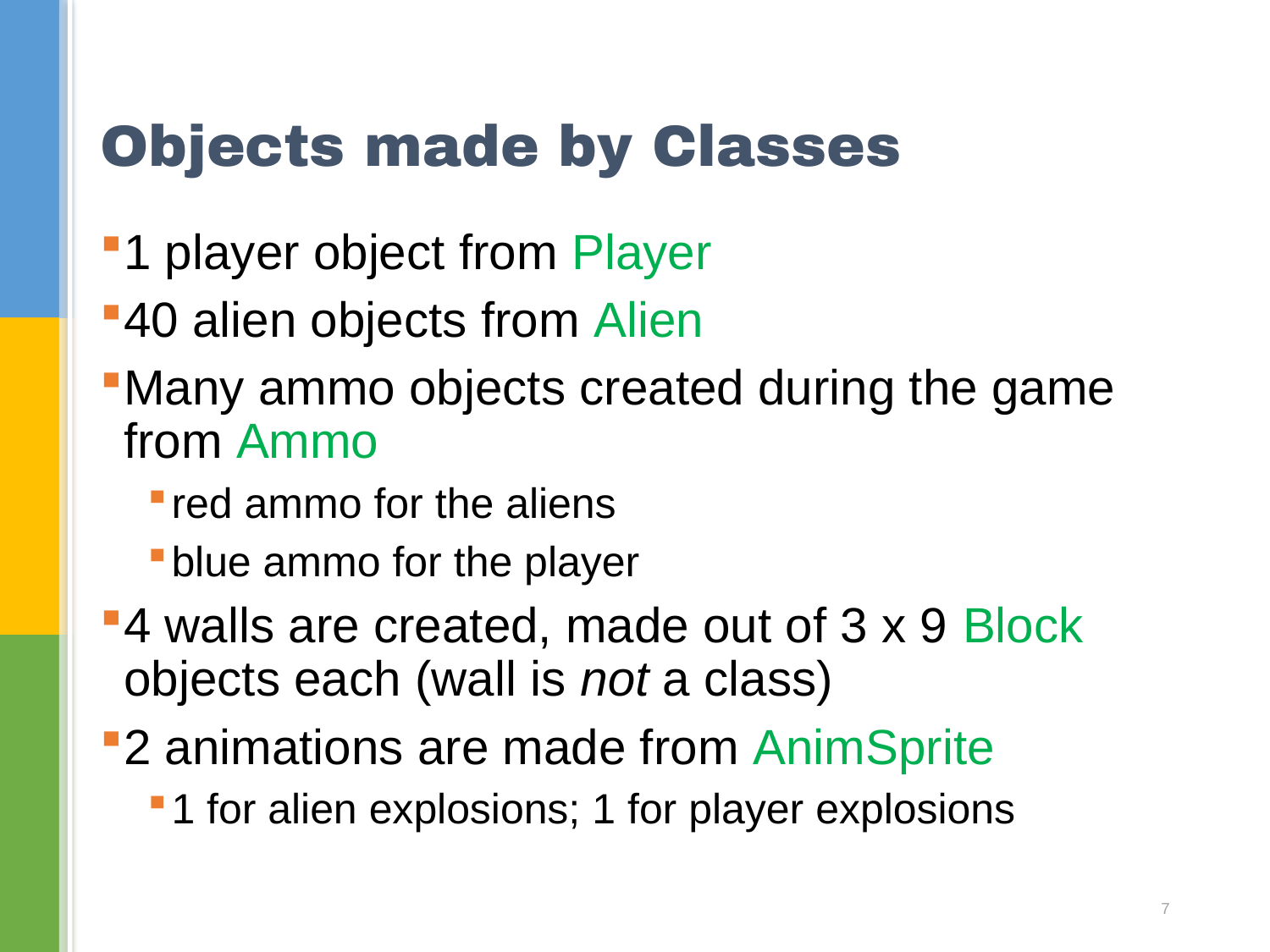

# Objects made by Classes
1 player object from Player
40 alien objects from Alien
Many ammo objects created during the game from Ammo
red ammo for the aliens
blue ammo for the player
4 walls are created, made out of 3 x 9 Block objects each (wall is not a class)
2 animations are made from AnimSprite
1 for alien explosions; 1 for player explosions

7